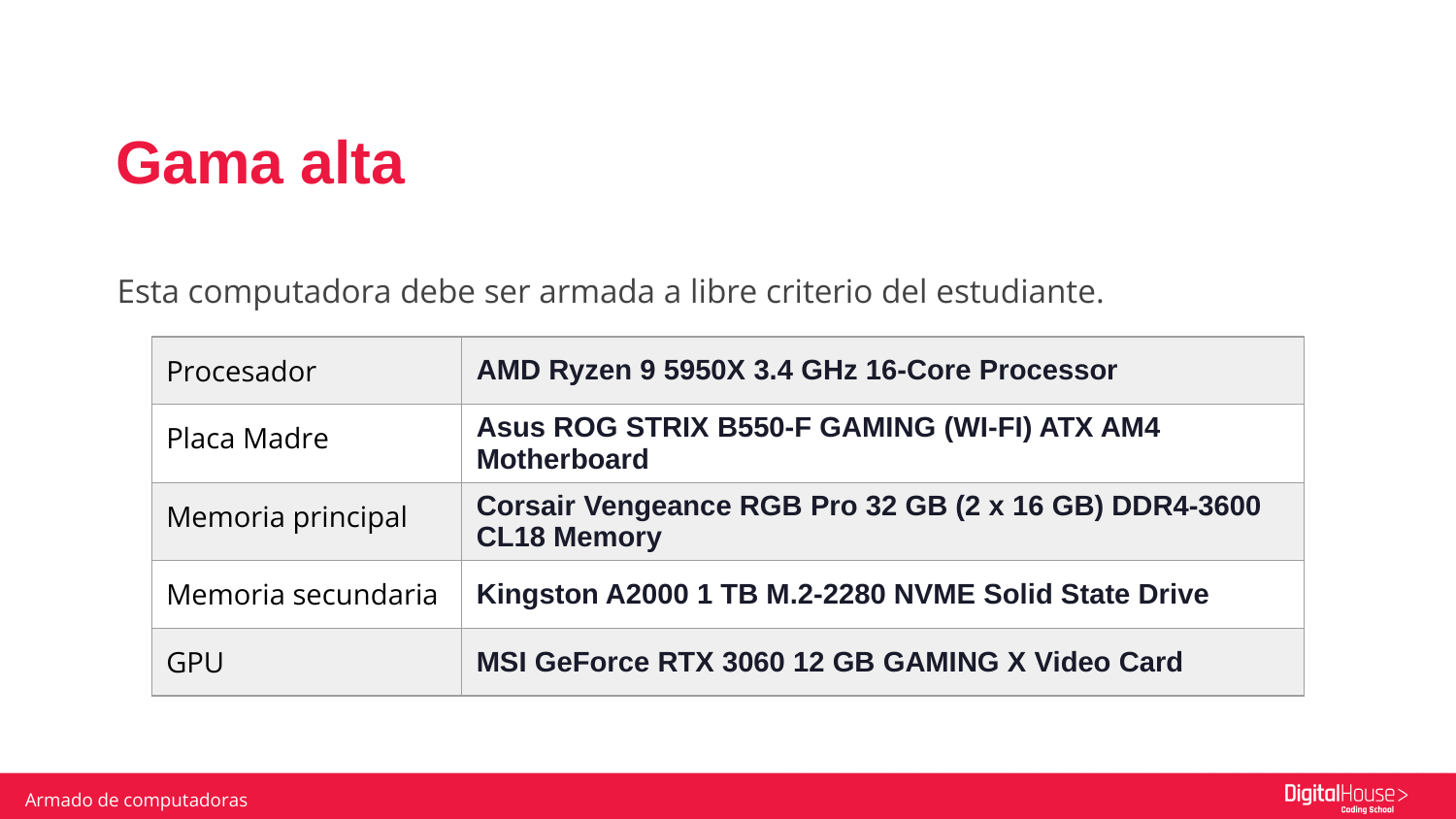

Gama alta
Esta computadora debe ser armada a libre criterio del estudiante.

| Procesador | AMD Ryzen 9 5950X 3.4 GHz 16-Core Processor |
| --- | --- |
| Placa Madre | Asus ROG STRIX B550-F GAMING (WI-FI) ATX AM4 Motherboard |
| Memoria principal | Corsair Vengeance RGB Pro 32 GB (2 x 16 GB) DDR4-3600 CL18 Memory |
| Memoria secundaria | Kingston A2000 1 TB M.2-2280 NVME Solid State Drive |
| GPU | MSI GeForce RTX 3060 12 GB GAMING X Video Card |